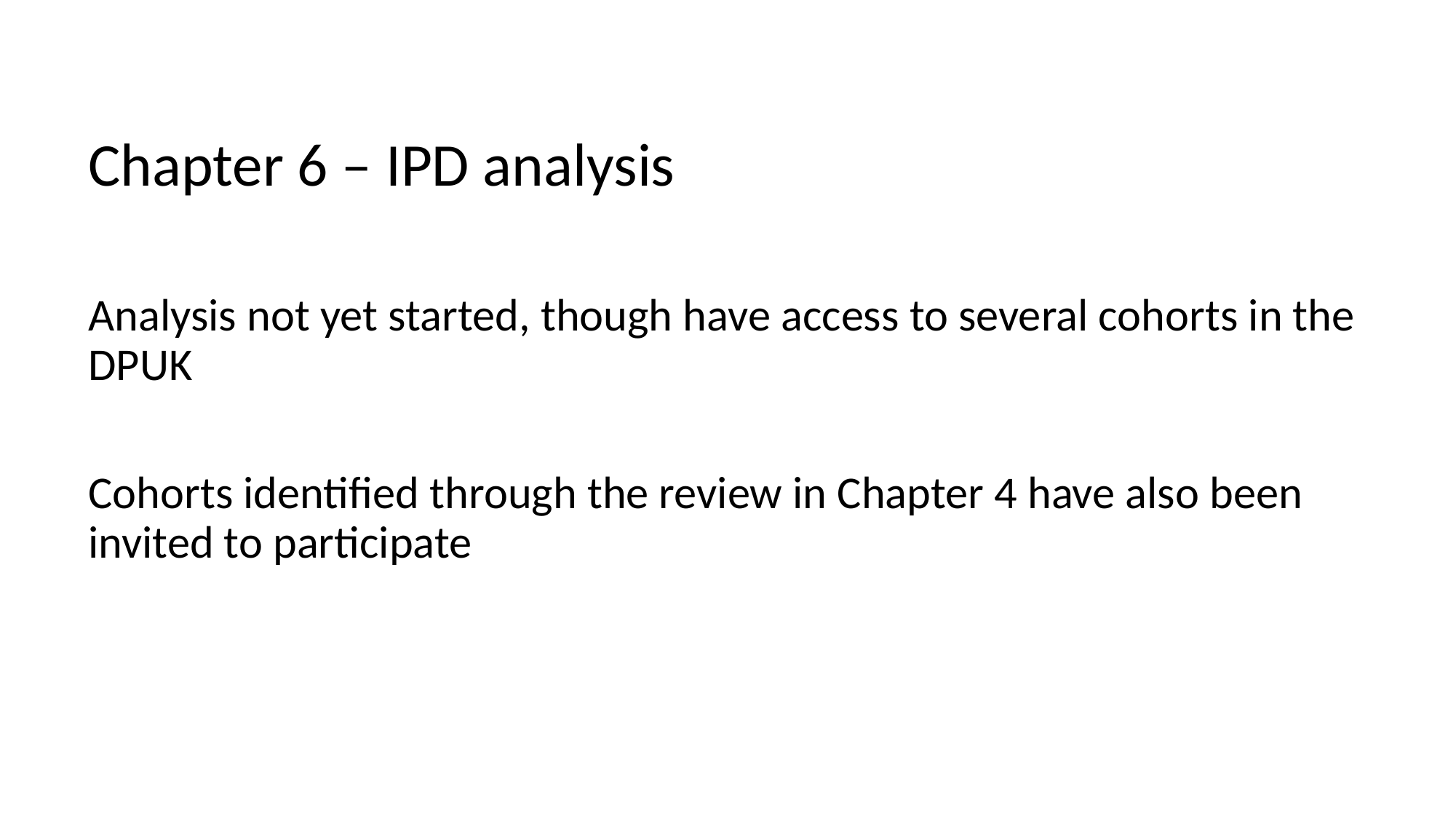

# Chapter 6 – IPD analysis
Analysis not yet started, though have access to several cohorts in the DPUK

Cohorts identified through the review in Chapter 4 have also been invited to participate